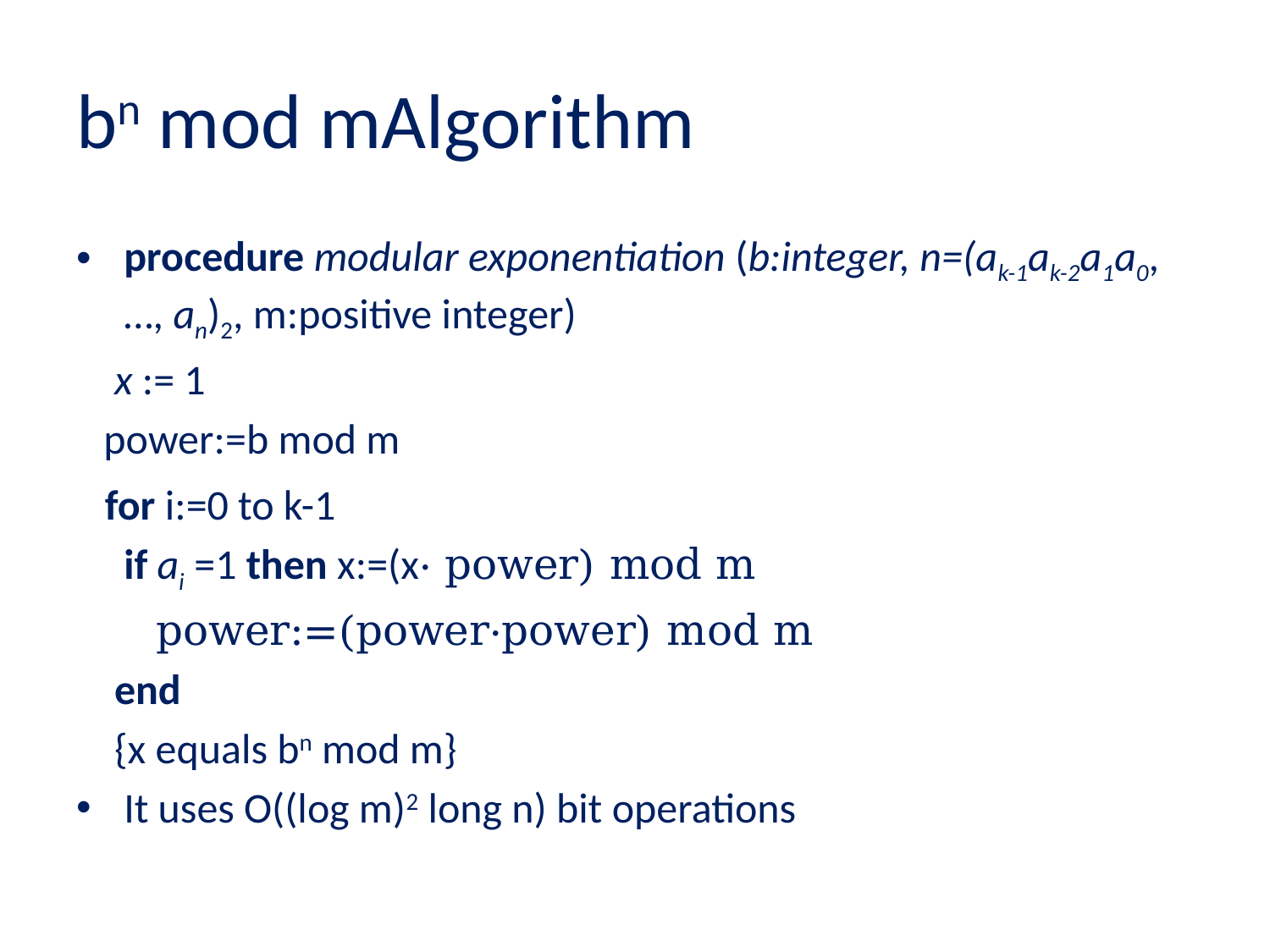

# bn mod mAlgorithm
procedure modular exponentiation (b:integer, n=(ak-1ak-2a1a0, …, an)2, m:positive integer)
    x := 1
     power:=b mod m
   for i:=0 to k-1
     if ai =1 then x:=(x⋅ power) mod m
      power:=(power⋅power) mod m
    end
    {x equals bn mod m}
It uses O((log m)2 long n) bit operations

20